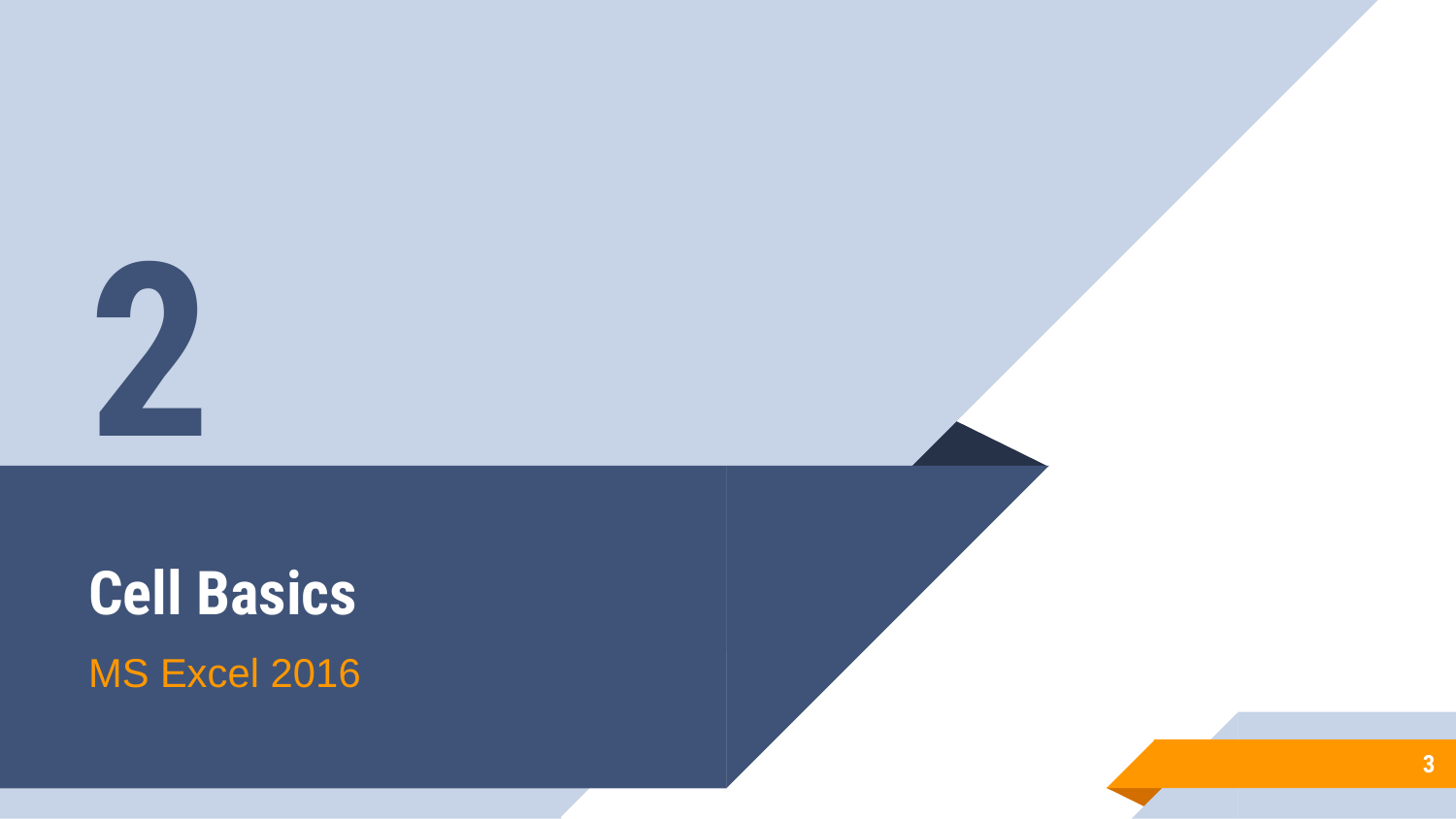

2
# Cell Basics
MS Excel 2016
3